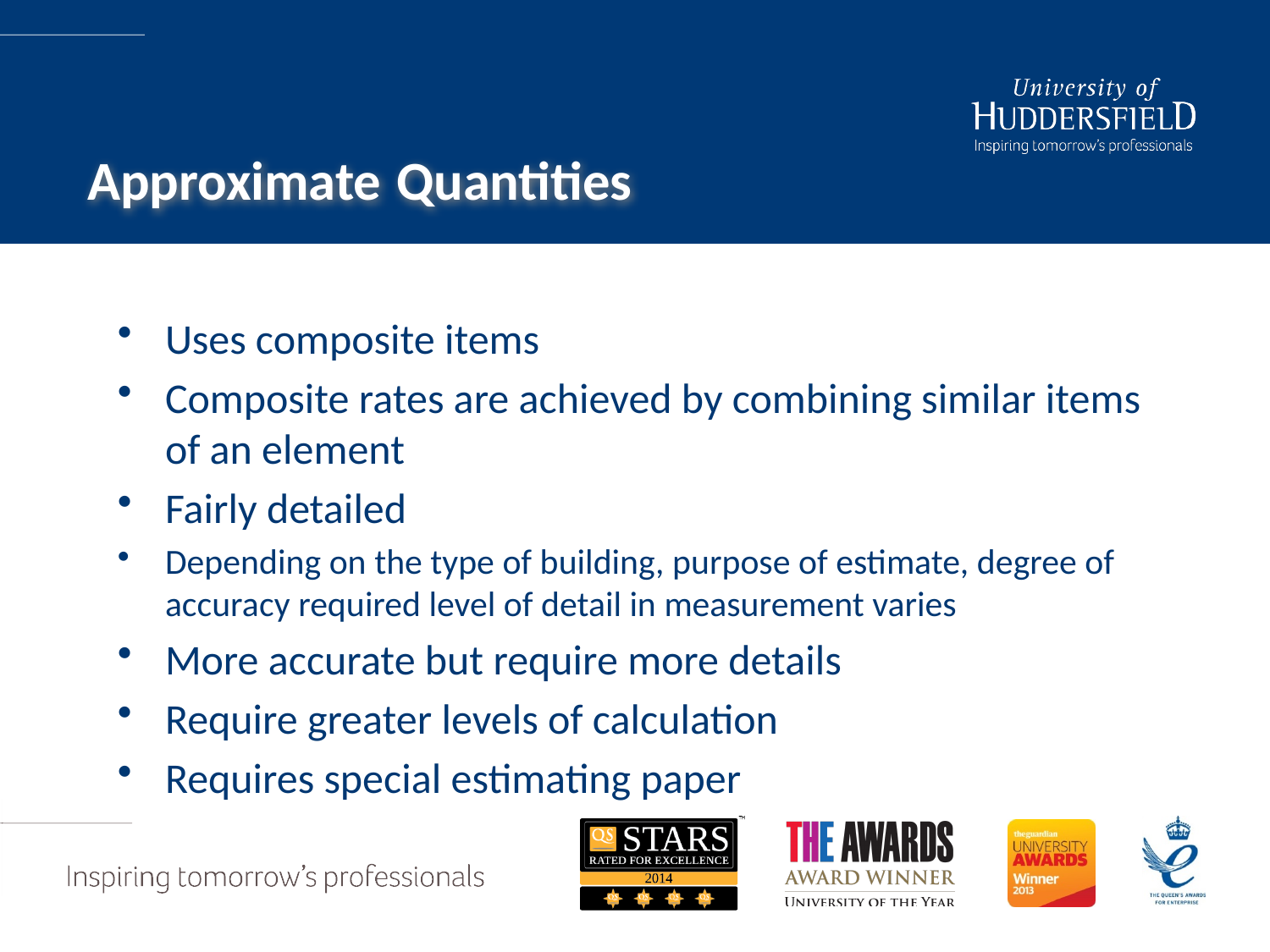

# Approximate Quantities
Uses composite items
Composite rates are achieved by combining similar items of an element
Fairly detailed
Depending on the type of building, purpose of estimate, degree of accuracy required level of detail in measurement varies
More accurate but require more details
Require greater levels of calculation
Requires special estimating paper